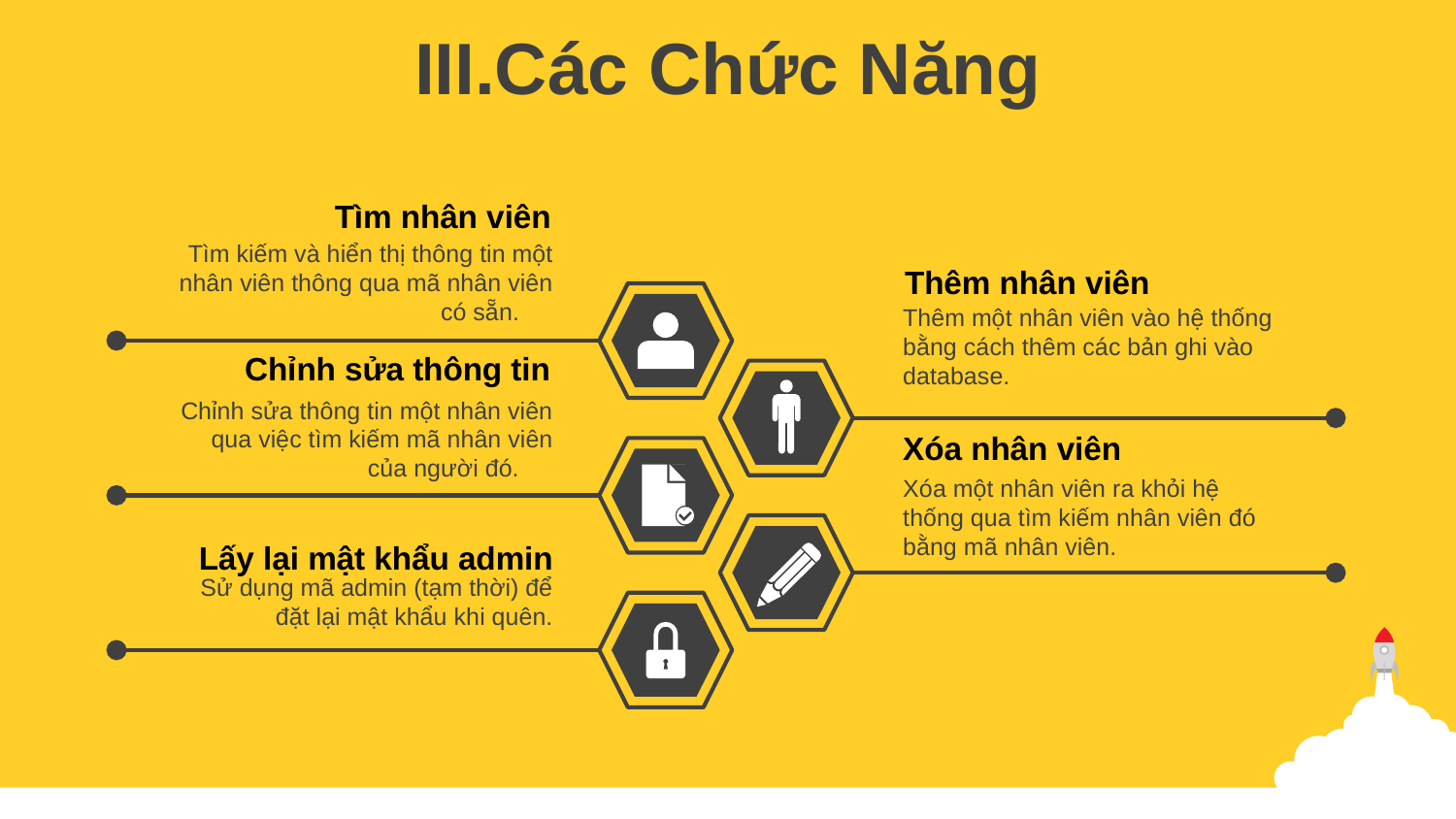

III.Các Chức Năng
Tìm nhân viên

Tìm kiếm và hiển thị thông tin một nhân viên thông qua mã nhân viên có sẵn.
Thêm nhân viên

Thêm một nhân viên vào hệ thống bằng cách thêm các bản ghi vào database.

Chỉnh sửa thông tin

Chỉnh sửa thông tin một nhân viên qua việc tìm kiếm mã nhân viên của người đó.

Xóa nhân viên
Xóa một nhân viên ra khỏi hệ thống qua tìm kiếm nhân viên đó bằng mã nhân viên.

Lấy lại mật khẩu admin
Sử dụng mã admin (tạm thời) để đặt lại mật khẩu khi quên.